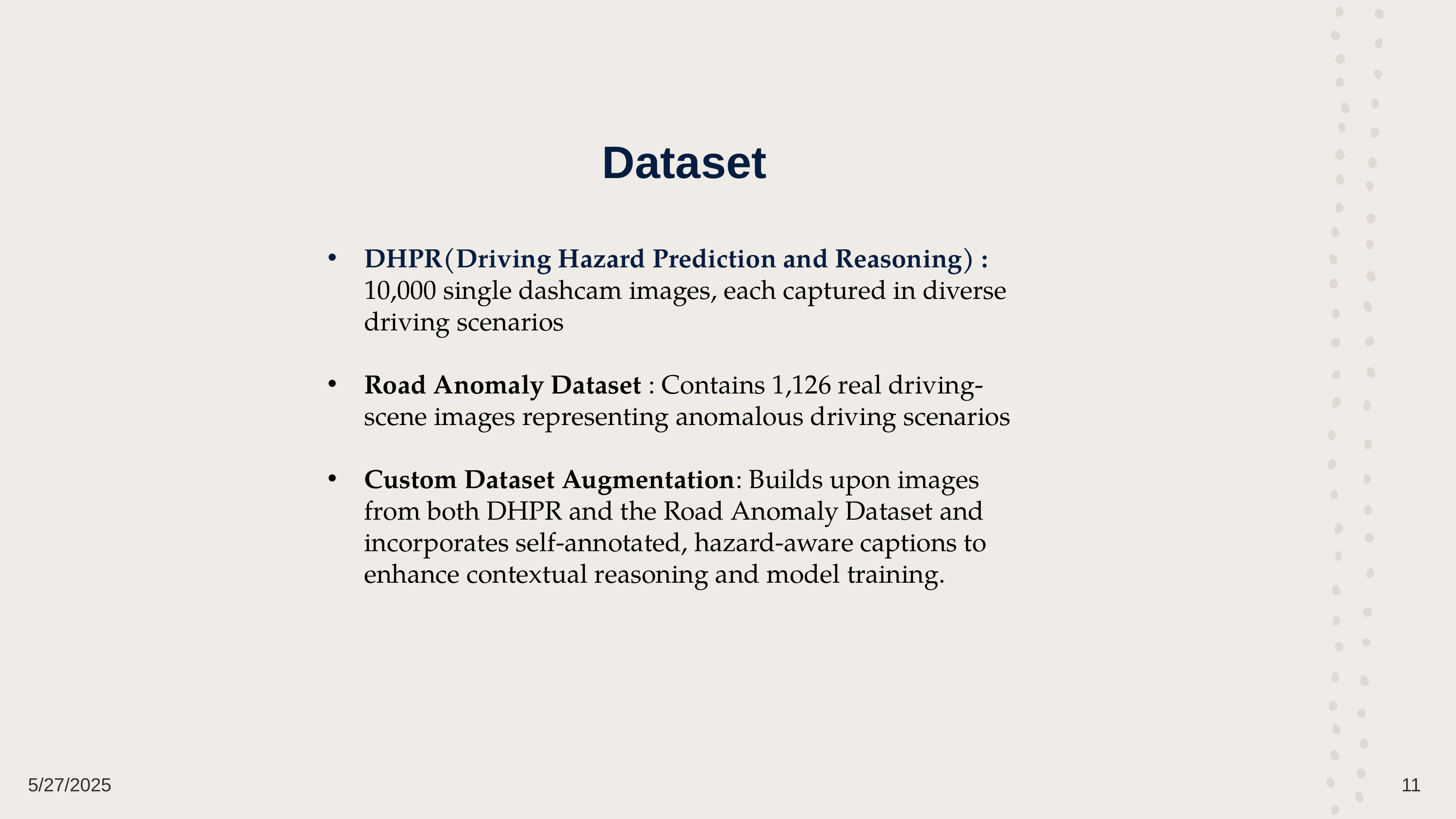

Dataset
DHPR(Driving Hazard Prediction and Reasoning) : 10,000 single dashcam images, each captured in diverse driving scenarios

Road Anomaly Dataset : Contains 1,126 real driving‐scene images representing anomalous driving scenarios

Custom Dataset Augmentation: Builds upon images from both DHPR and the Road Anomaly Dataset and incorporates self-annotated, hazard-aware captions to enhance contextual reasoning and model training.
5/27/2025
11